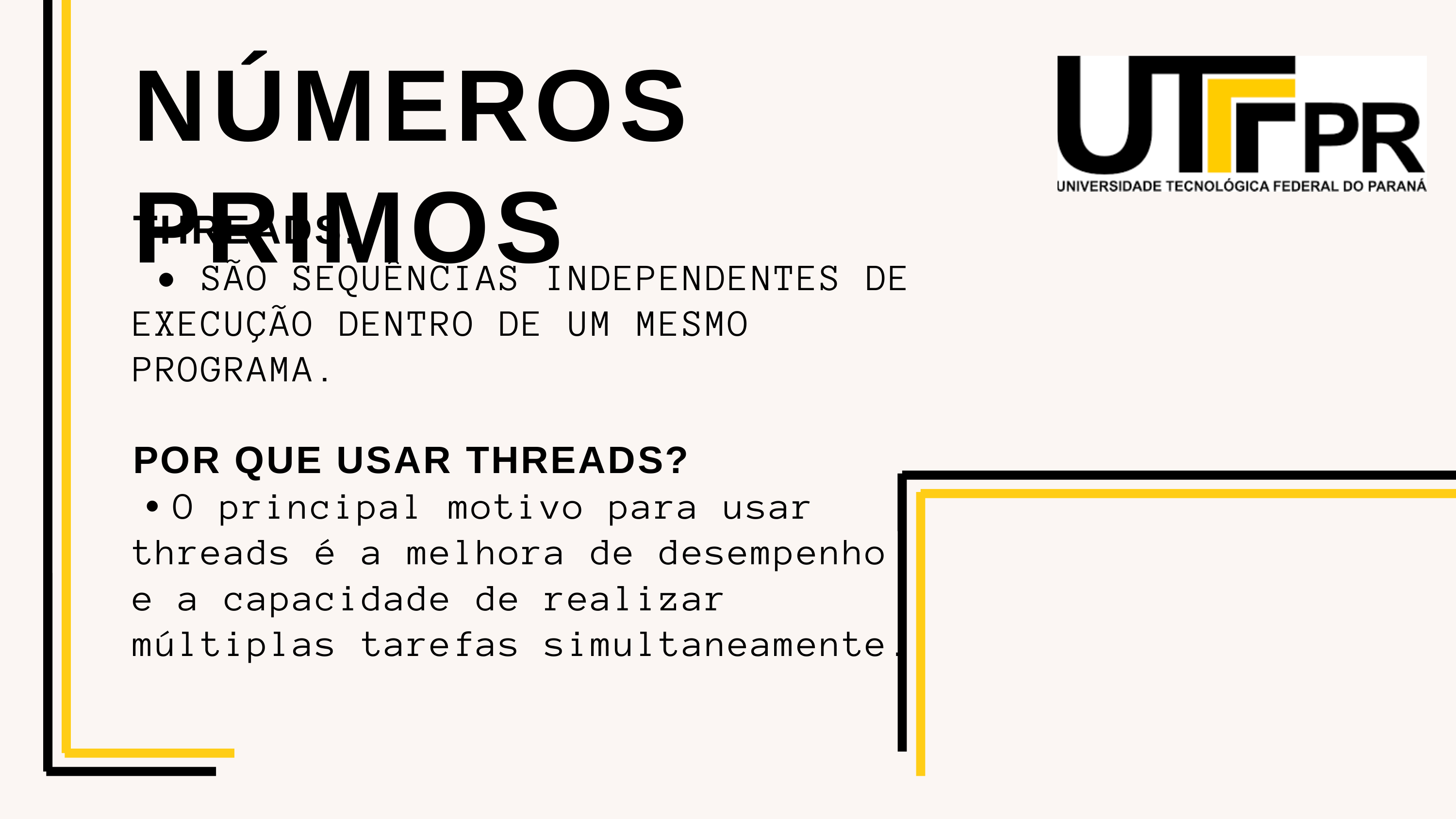

NÚMEROS PRIMOS

THREADS:
 • SÃO SEQUÊNCIAS INDEPENDENTES DE EXECUÇÃO DENTRO DE UM MESMO PROGRAMA.

POR QUE USAR THREADS?
 • O principal motivo para usar threads é a melhora de desempenho e a capacidade de realizar múltiplas tarefas simultaneamente.